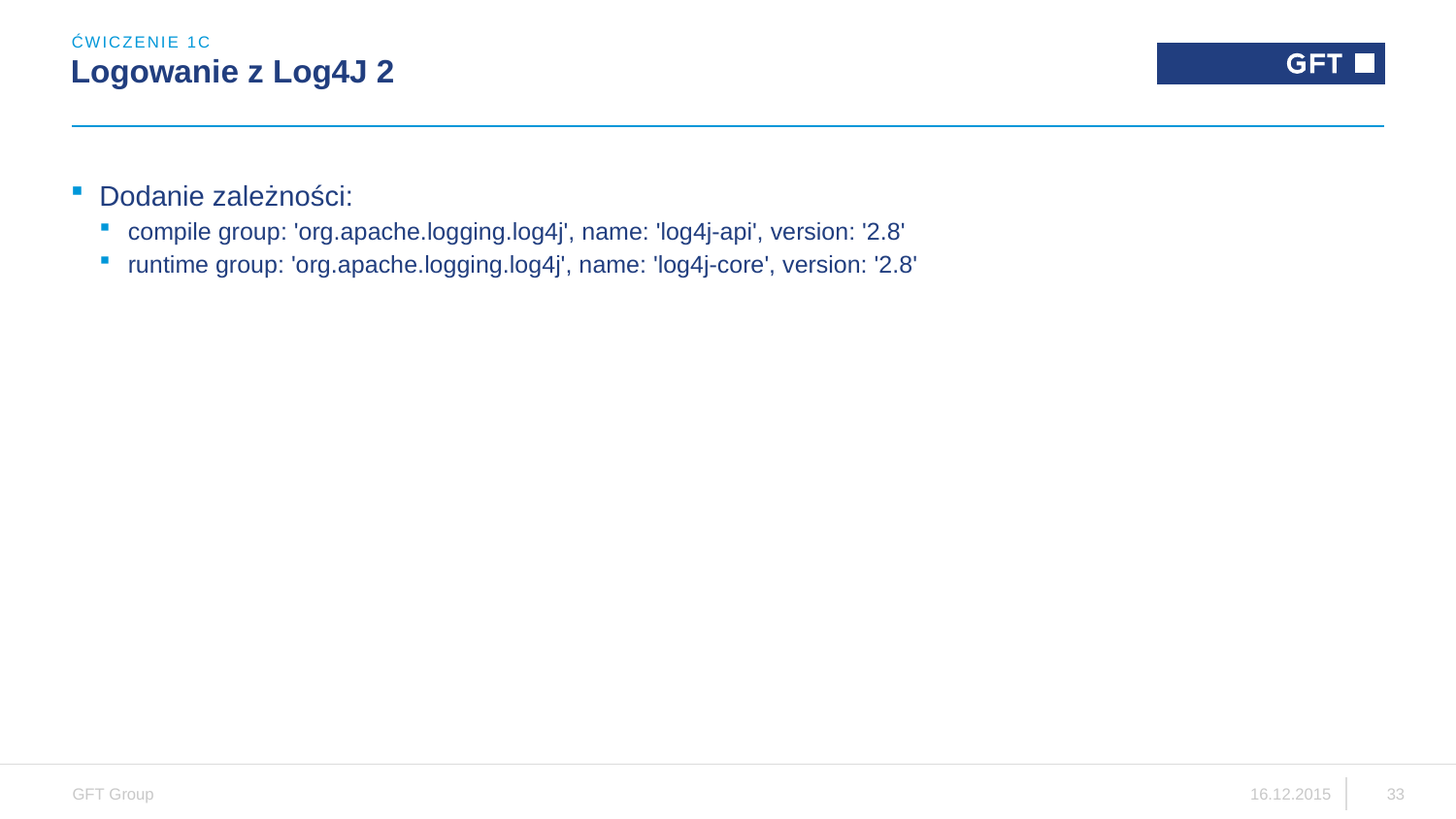

ĆWICZENIE 1C
# Logowanie z Log4J 2
Dodanie zależności:
compile group: 'org.apache.logging.log4j', name: 'log4j-api', version: '2.8'
runtime group: 'org.apache.logging.log4j', name: 'log4j-core', version: '2.8'